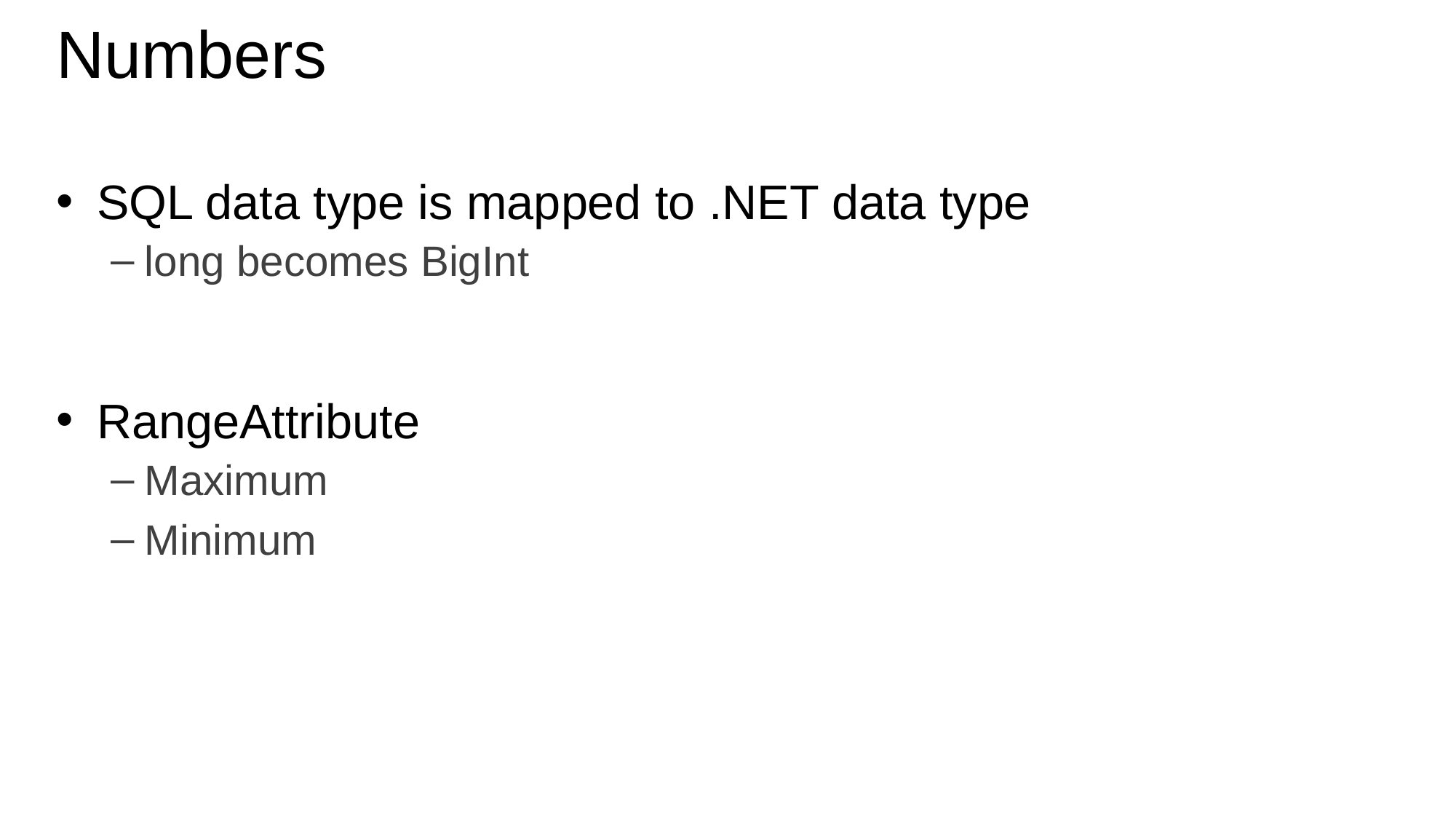

# Numbers
SQL data type is mapped to .NET data type
long becomes BigInt

RangeAttribute
Maximum
Minimum